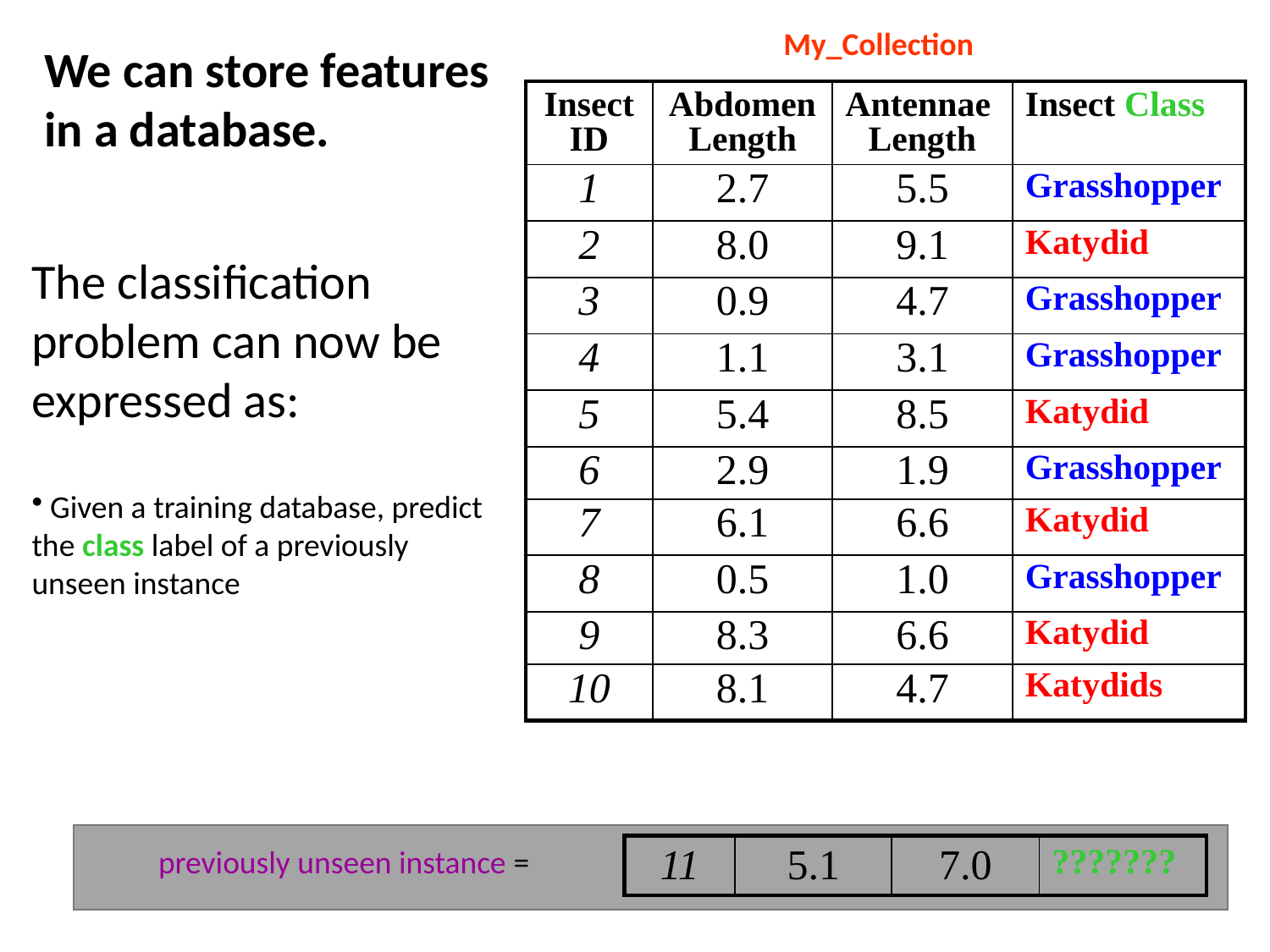

My_Collection
We can store features in a database.
| Insect ID | Abdomen Length | Antennae Length | Insect Class |
| --- | --- | --- | --- |
| 1 | 2.7 | 5.5 | Grasshopper |
| 2 | 8.0 | 9.1 | Katydid |
| 3 | 0.9 | 4.7 | Grasshopper |
| 4 | 1.1 | 3.1 | Grasshopper |
| 5 | 5.4 | 8.5 | Katydid |
| 6 | 2.9 | 1.9 | Grasshopper |
| 7 | 6.1 | 6.6 | Katydid |
| 8 | 0.5 | 1.0 | Grasshopper |
| 9 | 8.3 | 6.6 | Katydid |
| 10 | 8.1 | 4.7 | Katydids |
The classification problem can now be expressed as:

 Given a training database, predict the class label of a previously unseen instance

previously unseen instance =
| 11 | 5.1 | 7.0 | ??????? |
| --- | --- | --- | --- |
9